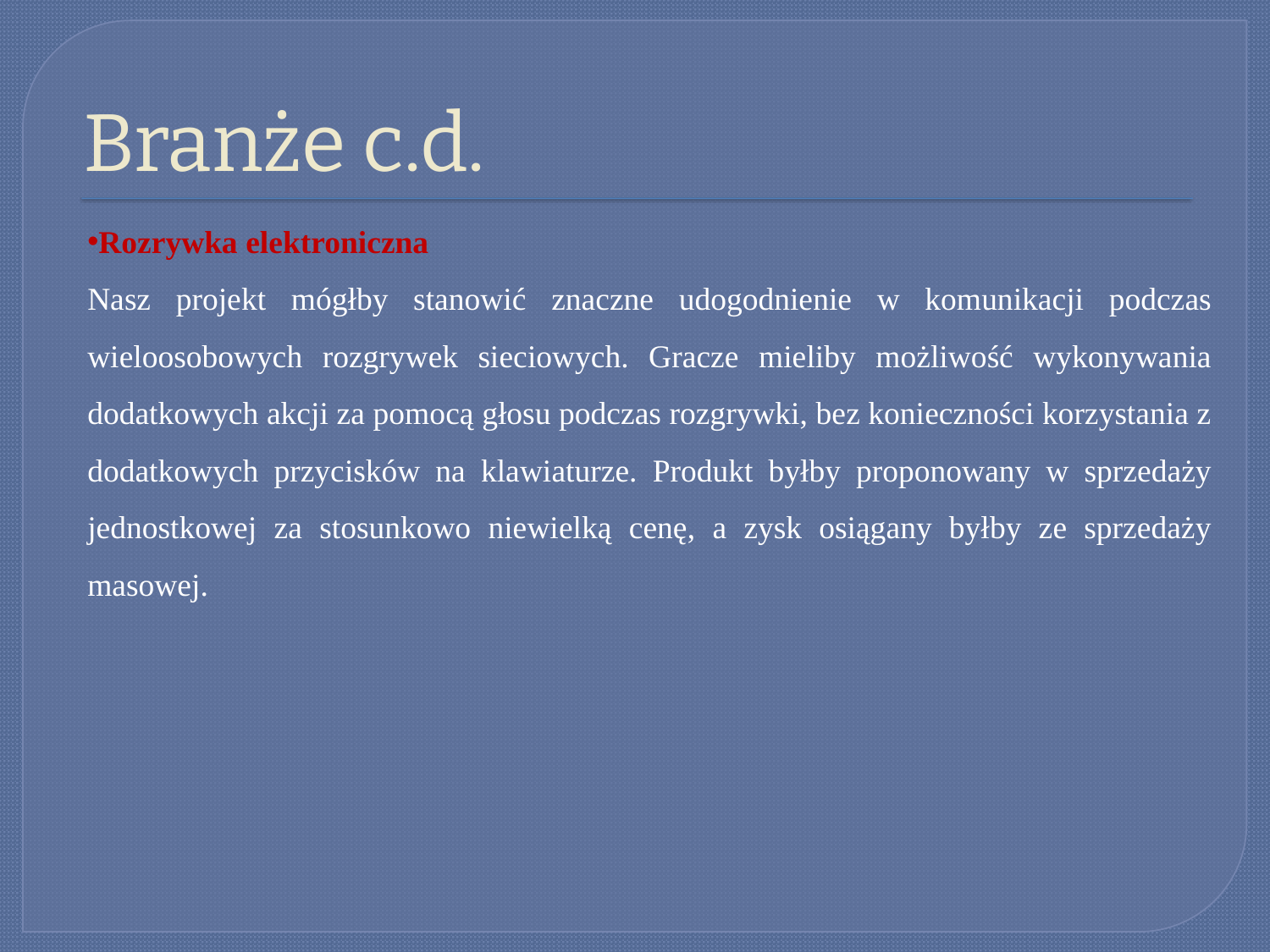

# Branże c.d.
Rozrywka elektroniczna
Nasz projekt mógłby stanowić znaczne udogodnienie w komunikacji podczas wieloosobowych rozgrywek sieciowych. Gracze mieliby możliwość wykonywania dodatkowych akcji za pomocą głosu podczas rozgrywki, bez konieczności korzystania z dodatkowych przycisków na klawiaturze. Produkt byłby proponowany w sprzedaży jednostkowej za stosunkowo niewielką cenę, a zysk osiągany byłby ze sprzedaży masowej.